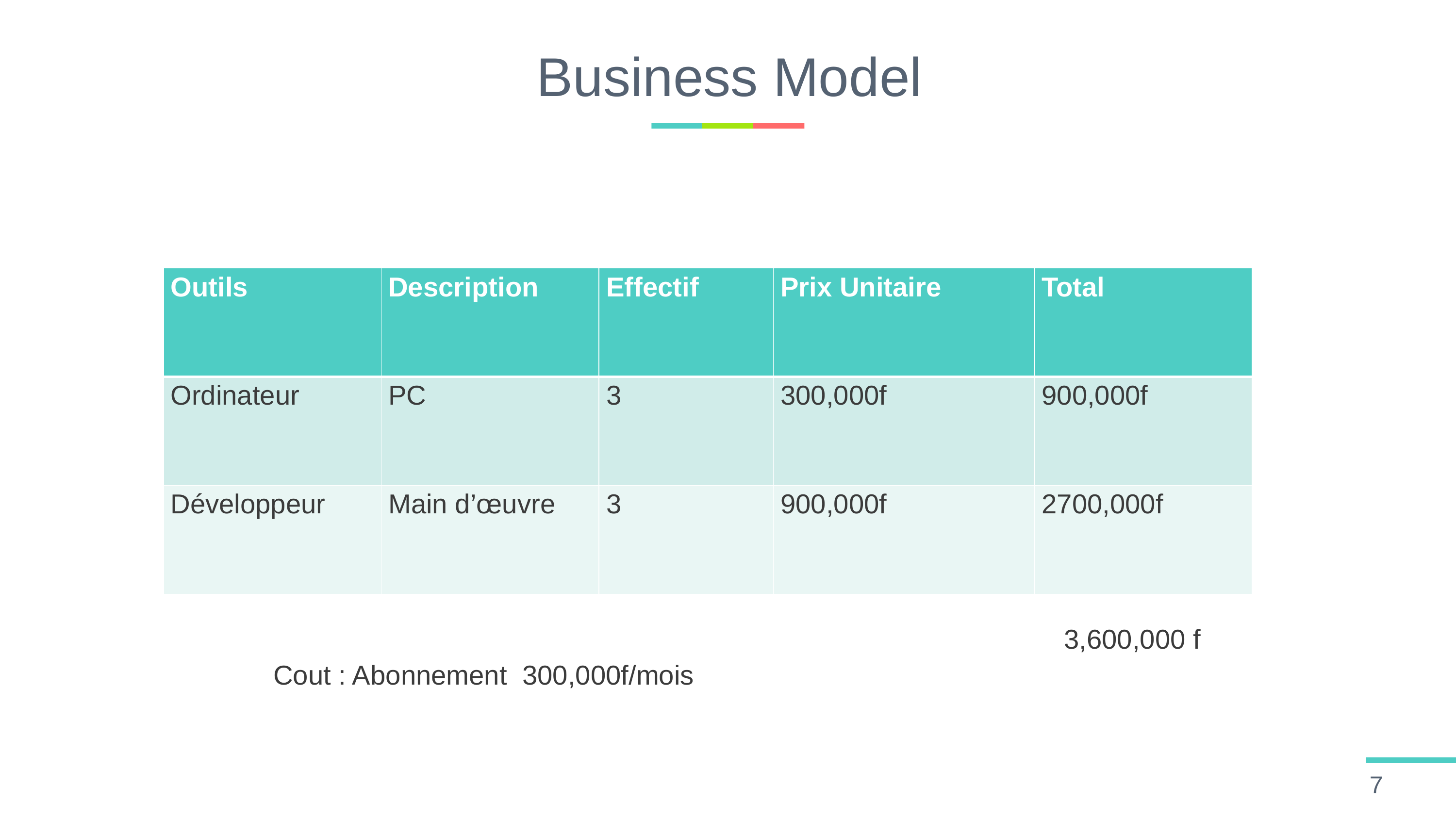

# Business Model
| Outils | Description | Effectif | Prix Unitaire | Total |
| --- | --- | --- | --- | --- |
| Ordinateur | PC | 3 | 300,000f | 900,000f |
| Développeur | Main d’œuvre | 3 | 900,000f | 2700,000f |
3,600,000 f
Cout : Abonnement  300,000f/mois
7